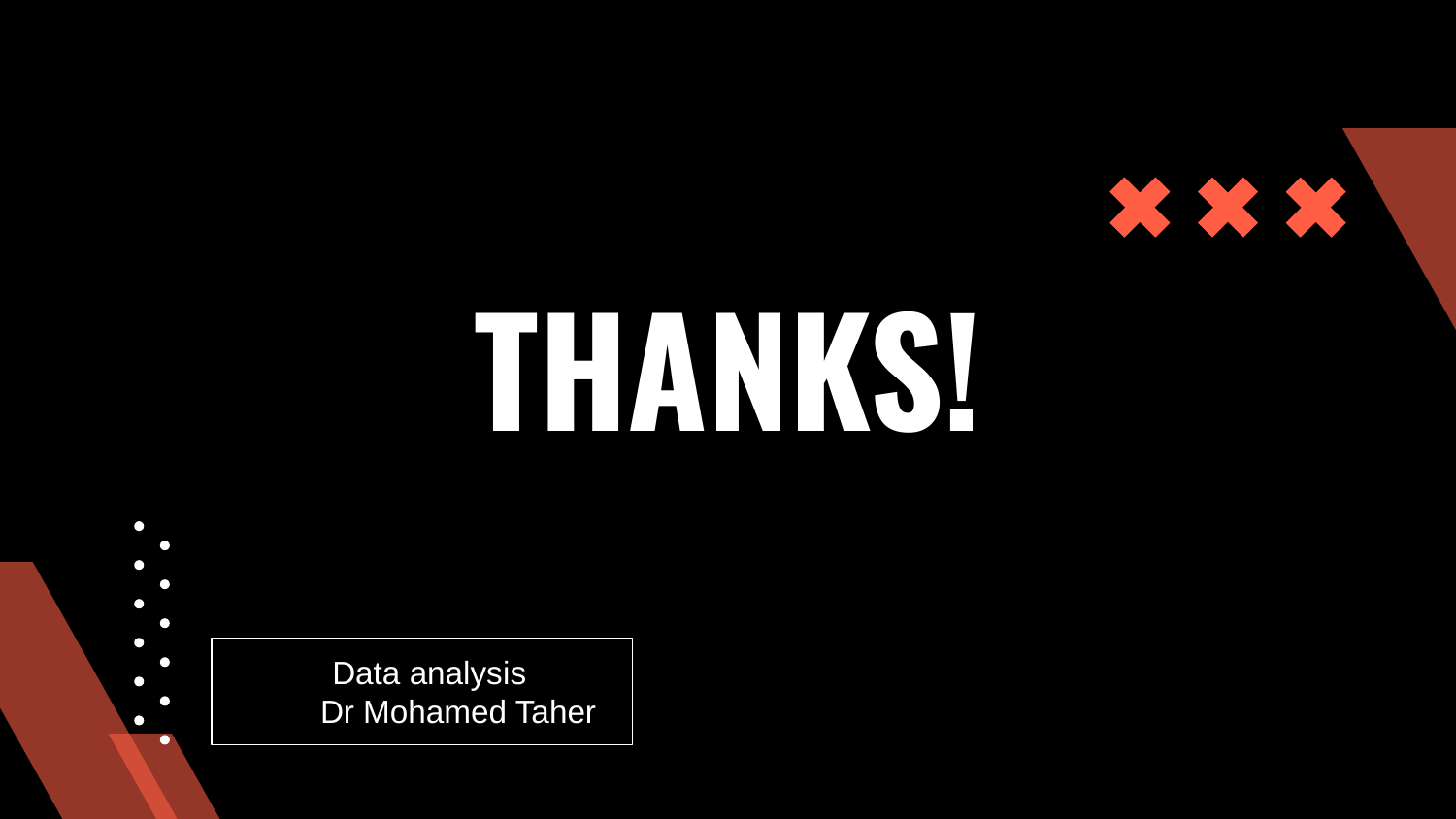

# THANKS!

Data analysis
Dr Mohamed Taher